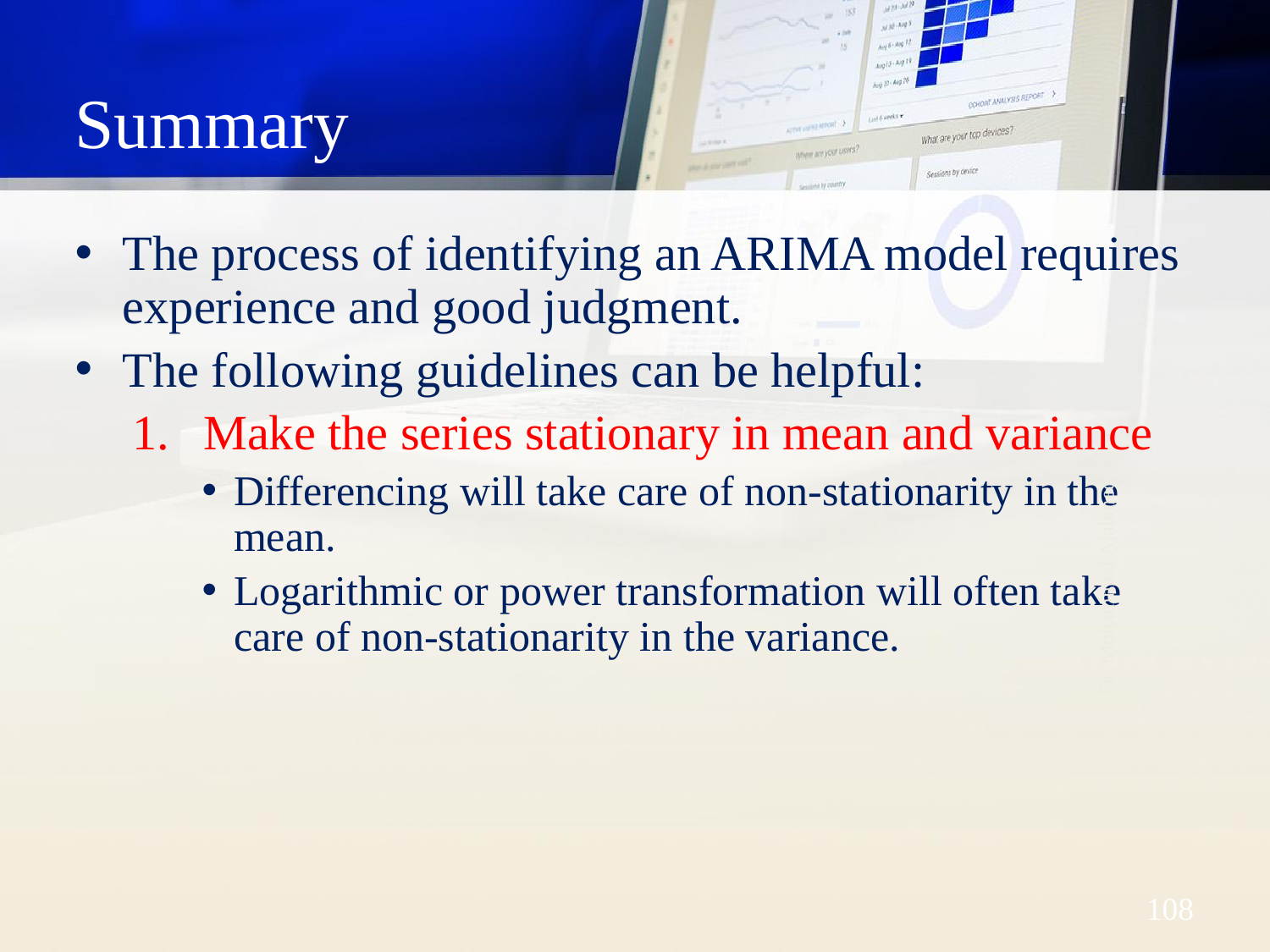

# Summary
The process of identifying an ARIMA model requires experience and good judgment.
The following guidelines can be helpful:
Make the series stationary in mean and variance
Differencing will take care of non-stationarity in the mean.
Logarithmic or power transformation will often take care of non-stationarity in the variance.
Dr. Mohammed Alahmed
108